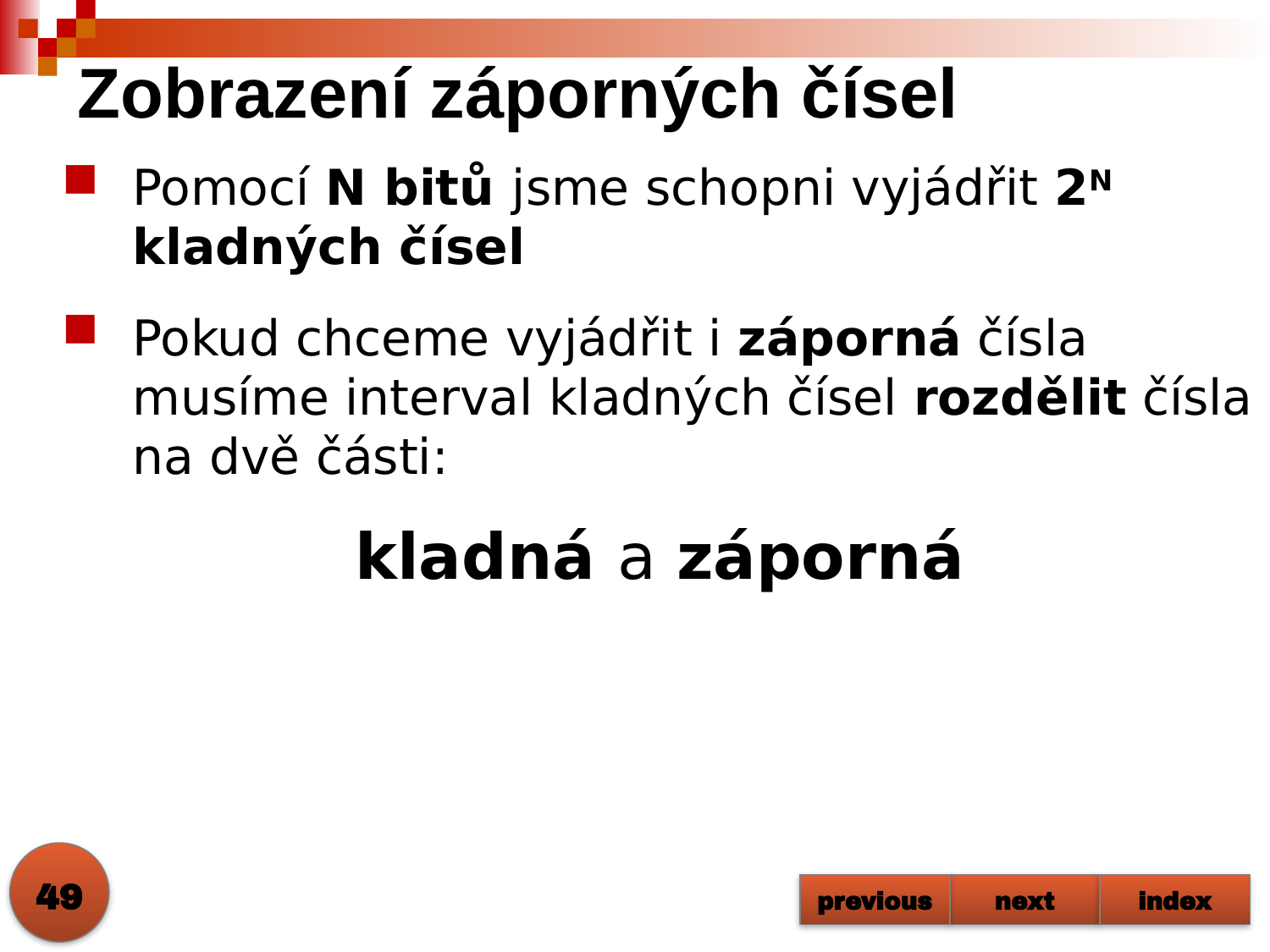

# Zobrazení záporných čísel
Pomocí N bitů jsme schopni vyjádřit 2N kladných čísel
Pokud chceme vyjádřit i záporná čísla musíme interval kladných čísel rozdělit čísla na dvě části:
kladná a záporná

49
previous
next
index